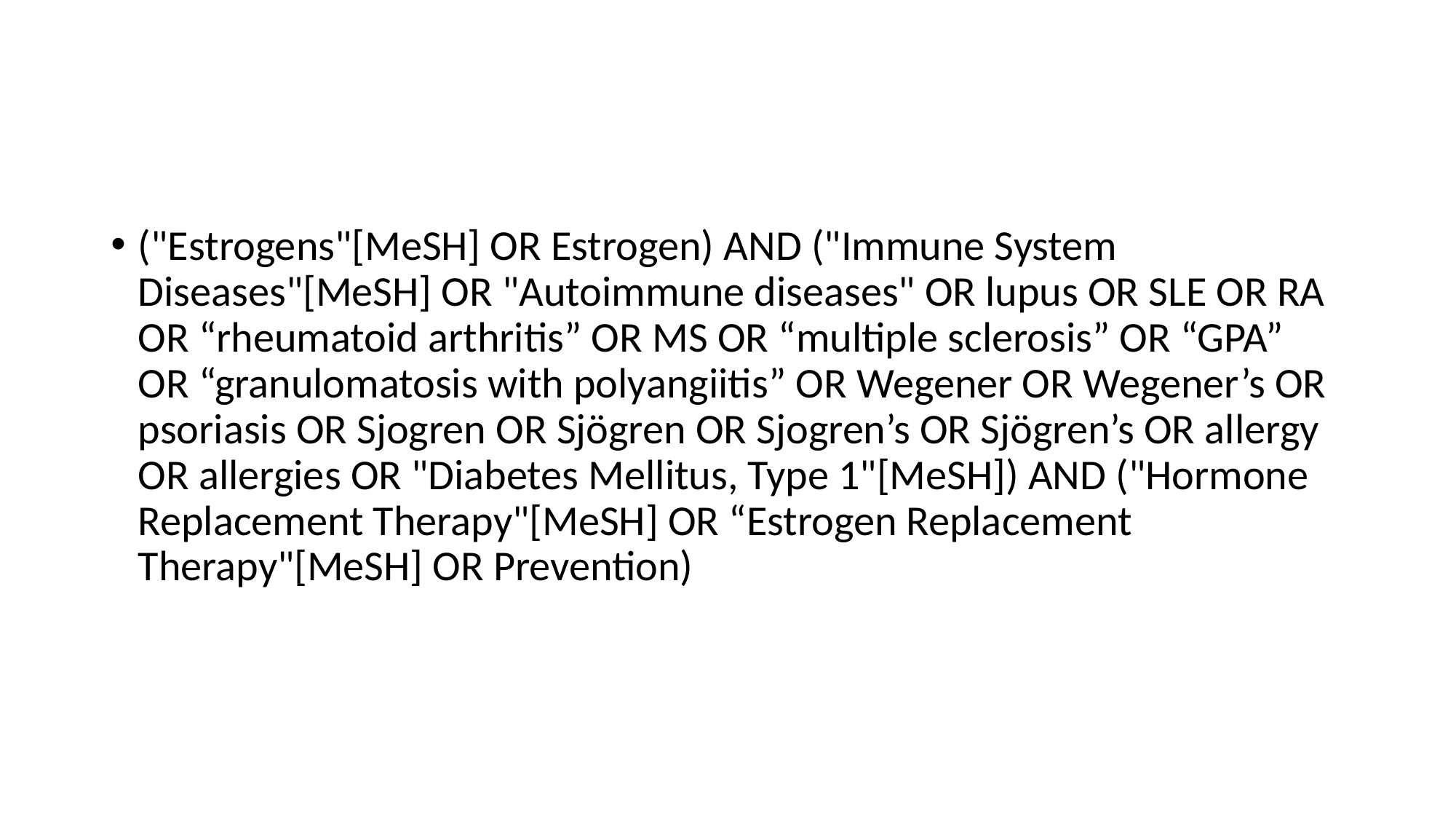

#
("Estrogens"[MeSH] OR Estrogen) AND ("Immune System Diseases"[MeSH] OR "Autoimmune diseases" OR lupus OR SLE OR RA OR “rheumatoid arthritis” OR MS OR “multiple sclerosis” OR “GPA” OR “granulomatosis with polyangiitis” OR Wegener OR Wegener’s OR psoriasis OR Sjogren OR Sjögren OR Sjogren’s OR Sjögren’s OR allergy OR allergies OR "Diabetes Mellitus, Type 1"[MeSH]) AND ("Hormone Replacement Therapy"[MeSH] OR “Estrogen Replacement Therapy"[MeSH] OR Prevention)